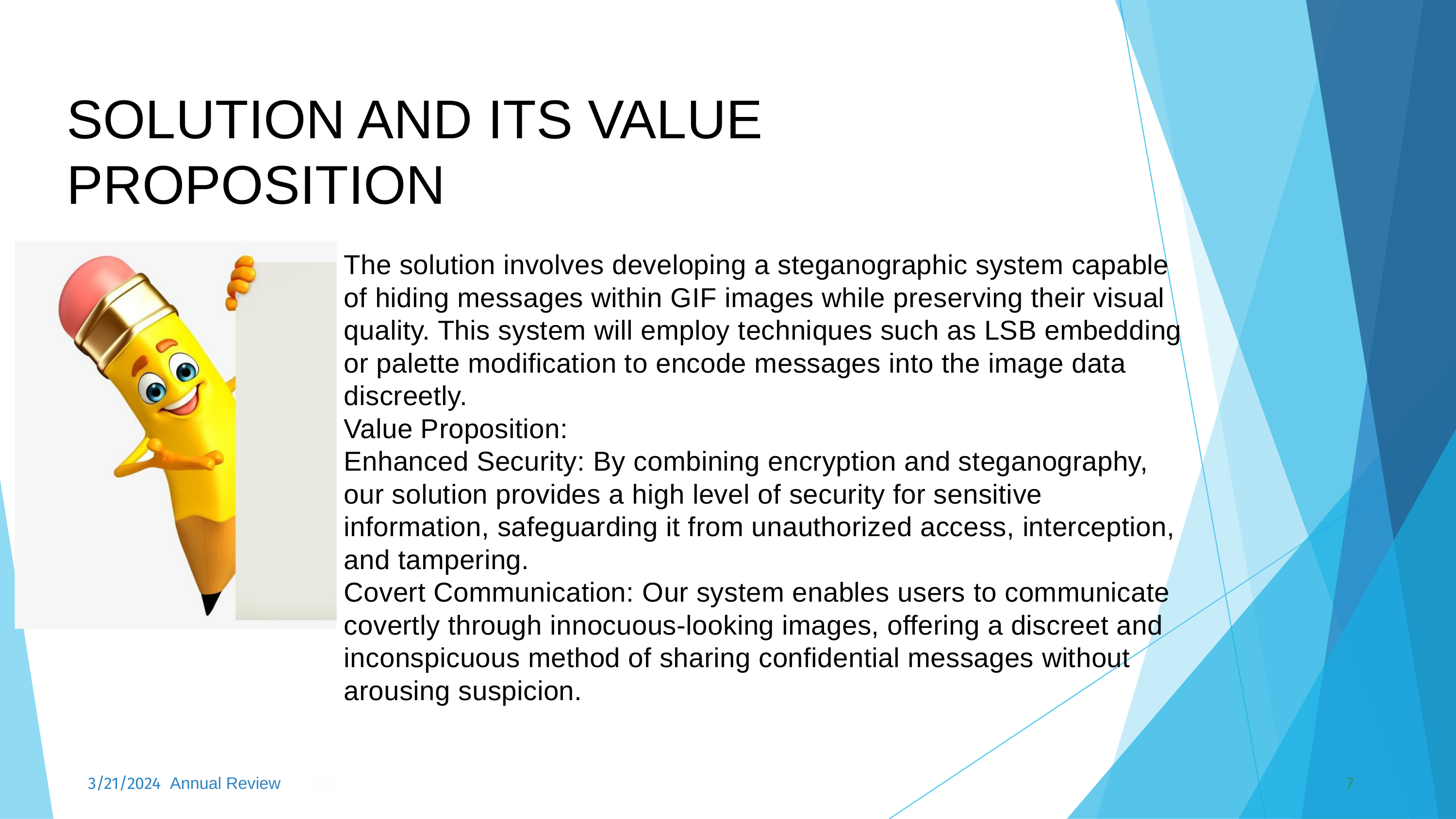

SOLUTION AND ITS VALUE PROPOSITION

The solution involves developing a steganographic system capable of hiding messages within GIF images while preserving their visual quality. This system will employ techniques such as LSB embedding or palette modification to encode messages into the image data discreetly.
Value Proposition:
Enhanced Security: By combining encryption and steganography, our solution provides a high level of security for sensitive information, safeguarding it from unauthorized access, interception, and tampering.
Covert Communication: Our system enables users to communicate covertly through innocuous-looking images, offering a discreet and inconspicuous method of sharing confidential messages without arousing suspicion.

3/21/2024  Annual Review
7